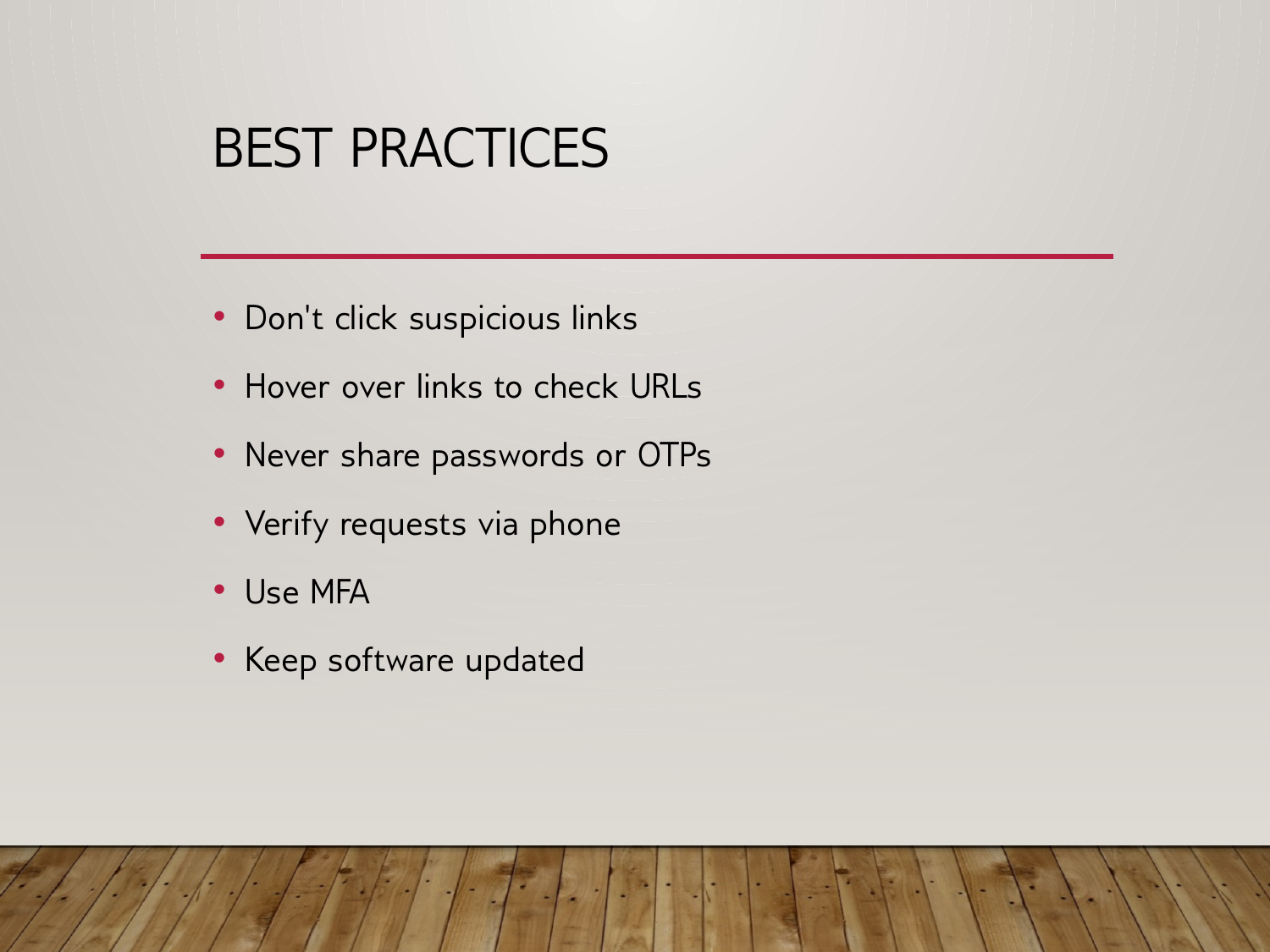

# Best Practices
Don't click suspicious links
Hover over links to check URLs
Never share passwords or OTPs
Verify requests via phone
Use MFA
Keep software updated